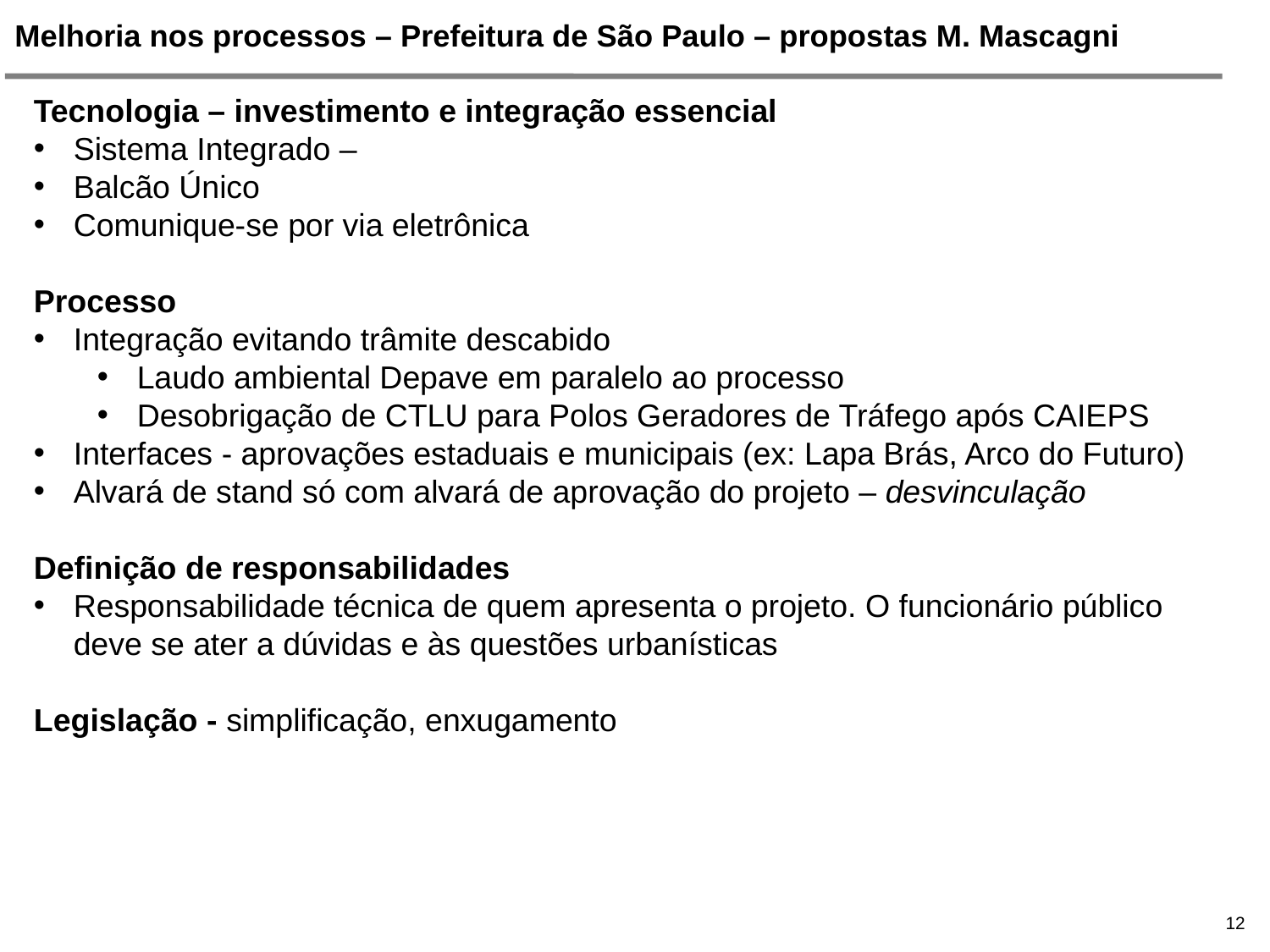

Melhoria nos processos – Prefeitura de São Paulo – propostas M. Mascagni

Tecnologia – investimento e integração essencial
Sistema Integrado –
Balcão Único
Comunique-se por via eletrônica

Processo
Integração evitando trâmite descabido
Laudo ambiental Depave em paralelo ao processo
Desobrigação de CTLU para Polos Geradores de Tráfego após CAIEPS
Interfaces - aprovações estaduais e municipais (ex: Lapa Brás, Arco do Futuro)
Alvará de stand só com alvará de aprovação do projeto – desvinculação

Definição de responsabilidades
Responsabilidade técnica de quem apresenta o projeto. O funcionário público deve se ater a dúvidas e às questões urbanísticas

Legislação - simplificação, enxugamento

12